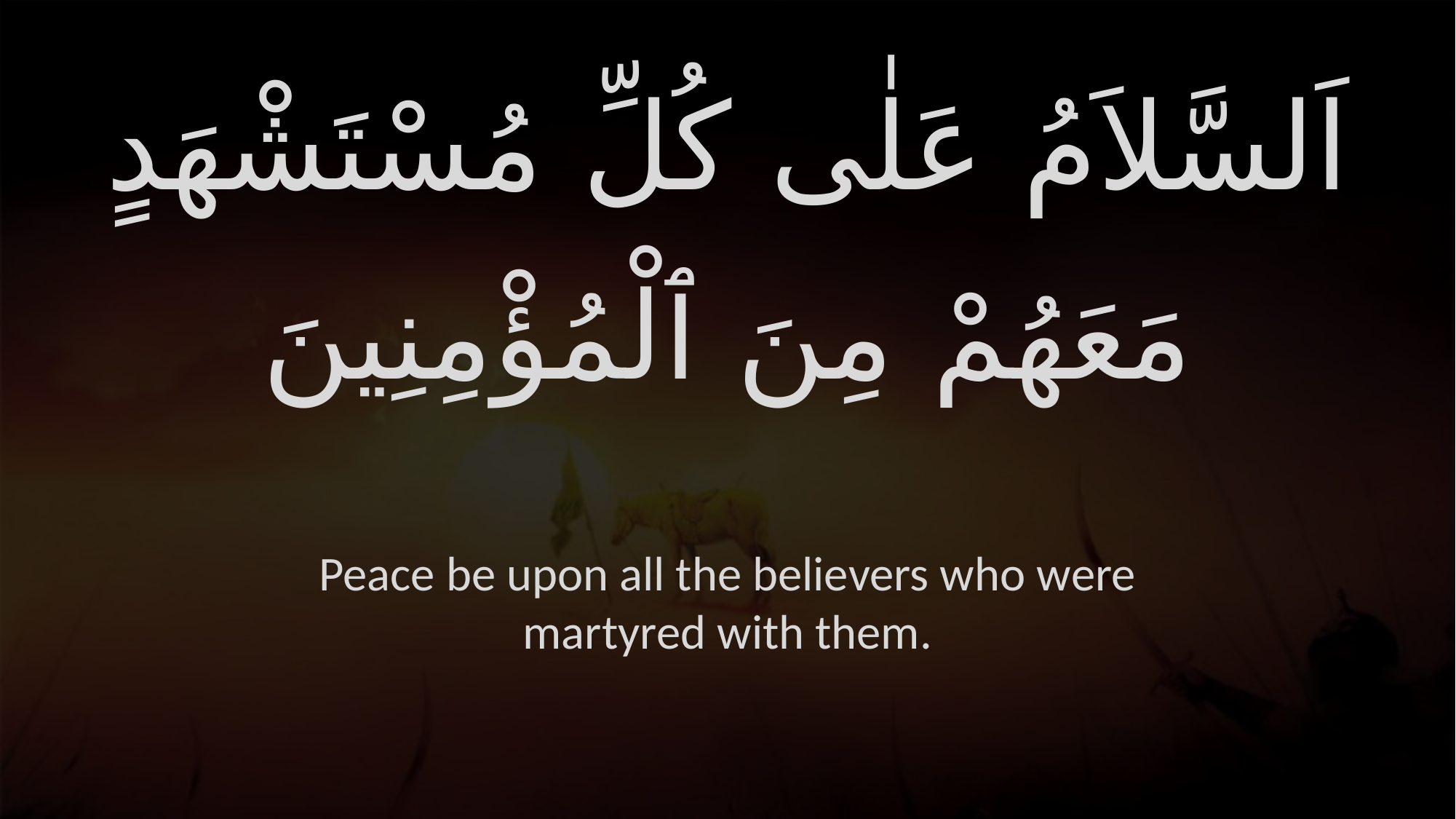

# اَلسَّلاَمُ عَلٰى كُلِّ مُسْتَشْهَدٍ مَعَهُمْ مِنَ ٱلْمُؤْمِنِينَ
Peace be upon all the believers who were martyred with them.